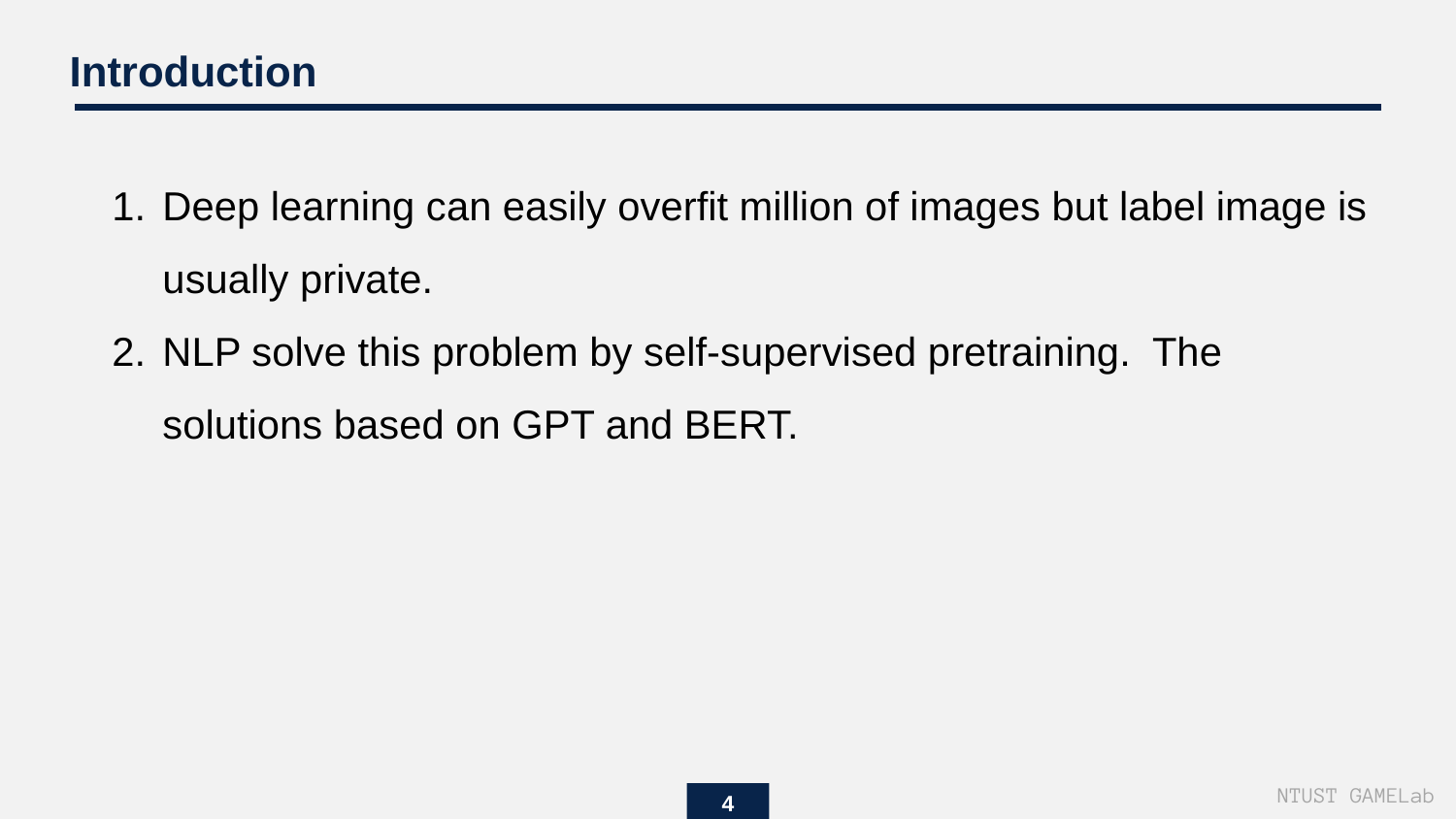

Introduction

Deep learning can easily overfit million of images but label image is usually private.
NLP solve this problem by self-supervised pretraining.  The solutions based on GPT and BERT.
NTUST GAMELab
4